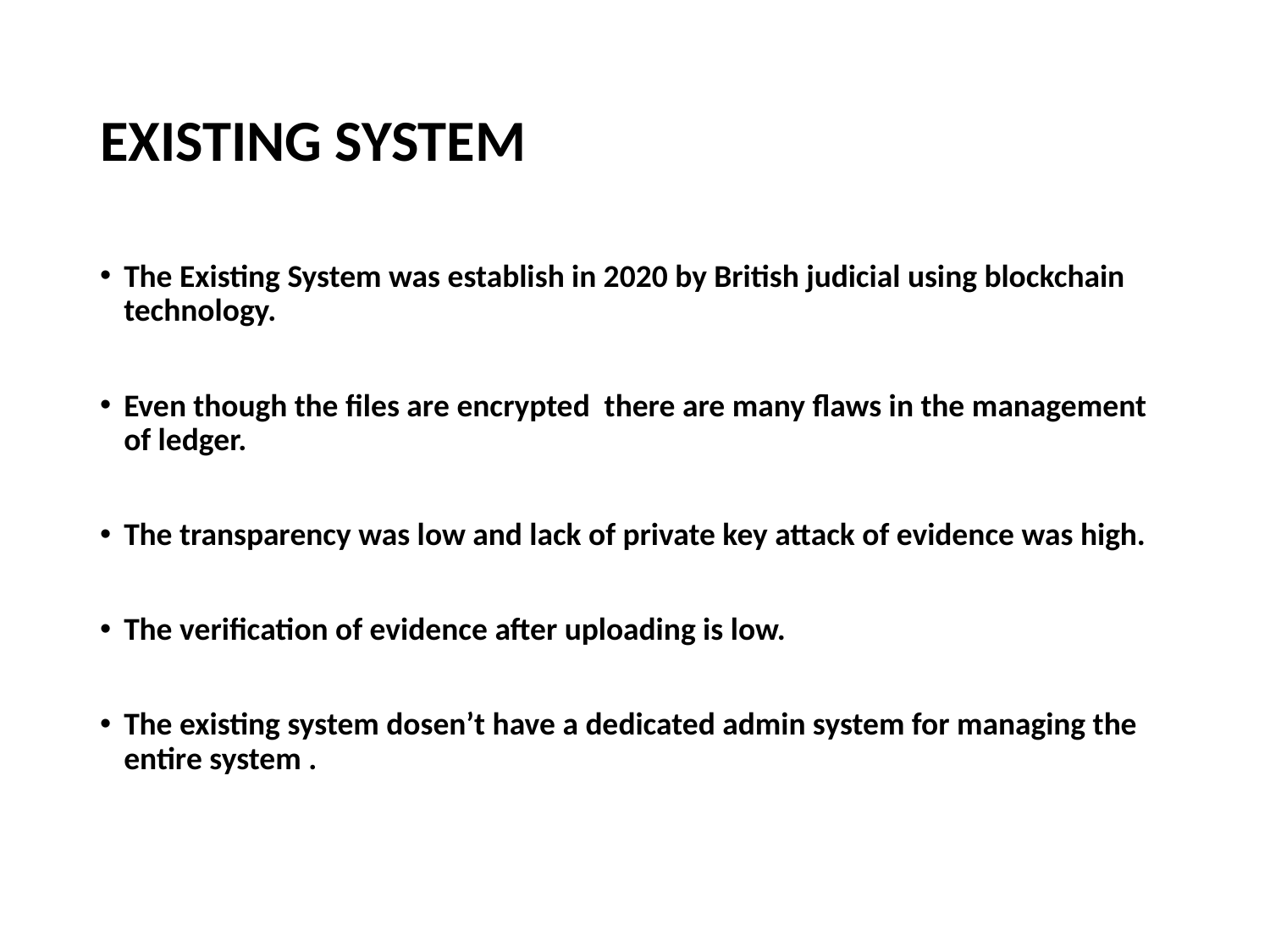

# EXISTING SYSTEM
The Existing System was establish in 2020 by British judicial using blockchain technology.

Even though the files are encrypted  there are many flaws in the management of ledger.

The transparency was low and lack of private key attack of evidence was high.

The verification of evidence after uploading is low.

The existing system dosen’t have a dedicated admin system for managing the entire system .